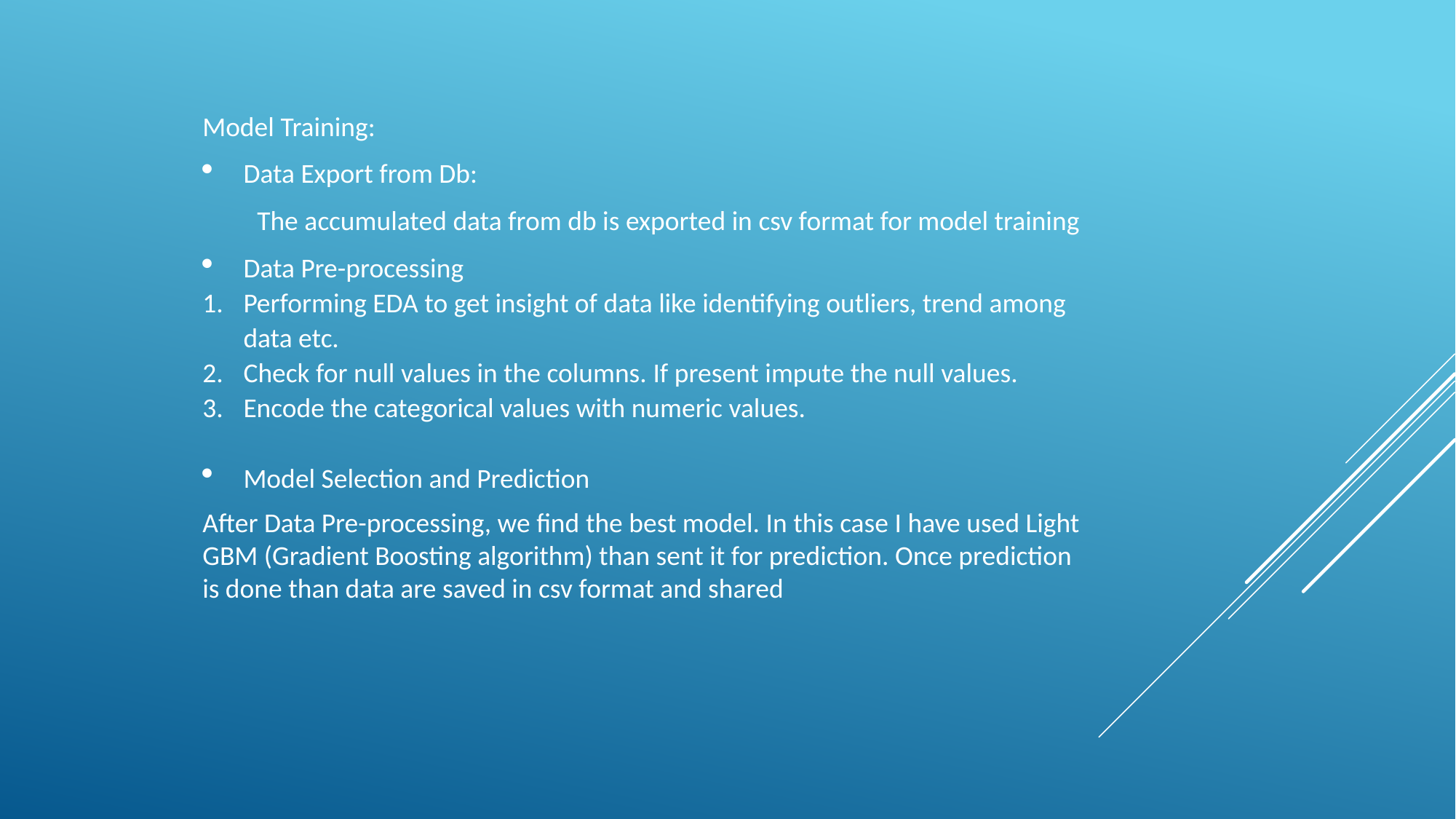

Model Training:
Data Export from Db:
The accumulated data from db is exported in csv format for model training
Data Pre-processing
Performing EDA to get insight of data like identifying outliers, trend among data etc.
Check for null values in the columns. If present impute the null values.
Encode the categorical values with numeric values.

Model Selection and Prediction
After Data Pre-processing, we find the best model. In this case I have used Light GBM (Gradient Boosting algorithm) than sent it for prediction. Once prediction is done than data are saved in csv format and shared